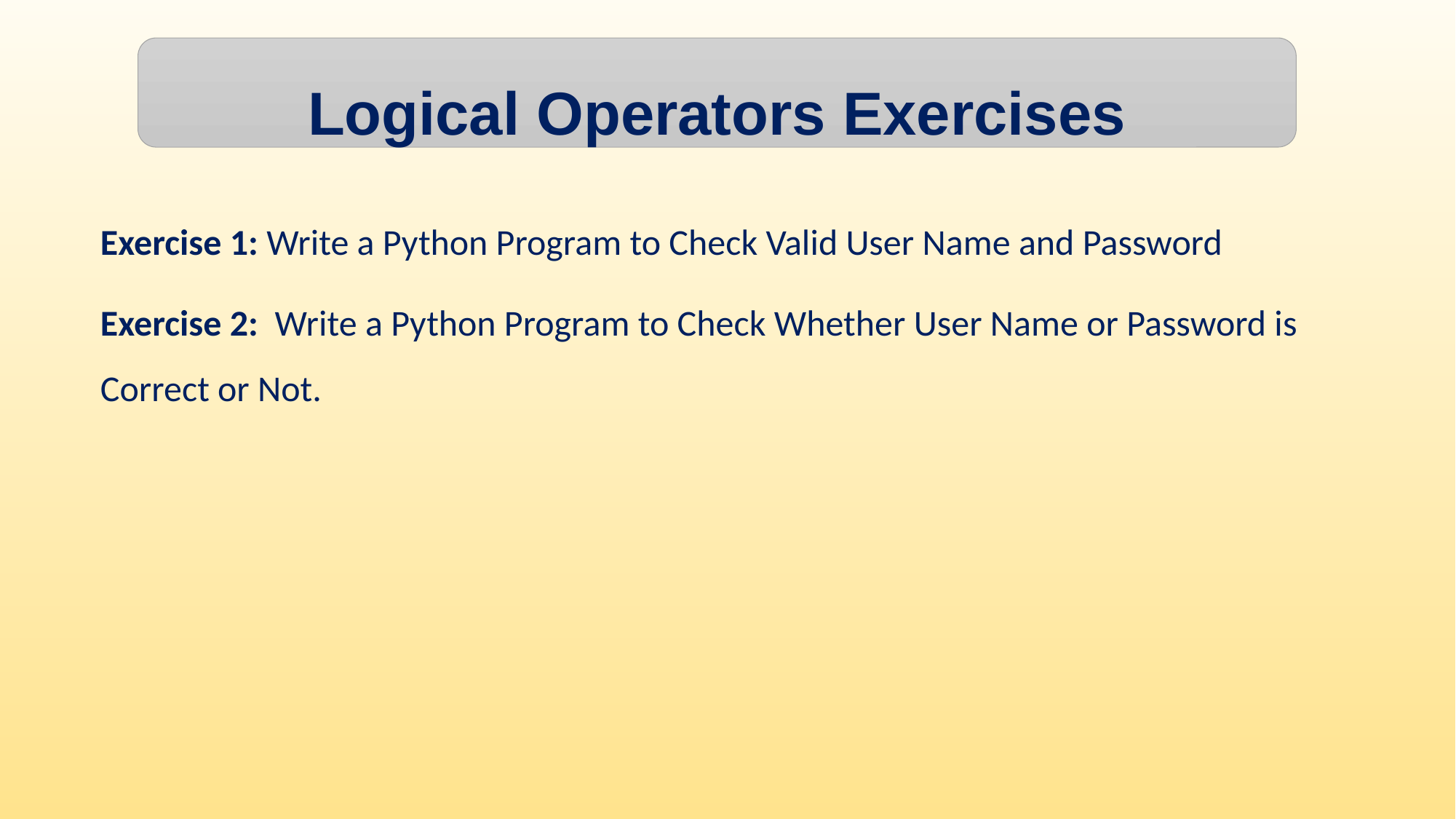

Logical Operators Exercises
Exercise 1: Write a Python Program to Check Valid User Name and Password
Exercise 2:  Write a Python Program to Check Whether User Name or Password is Correct or Not.